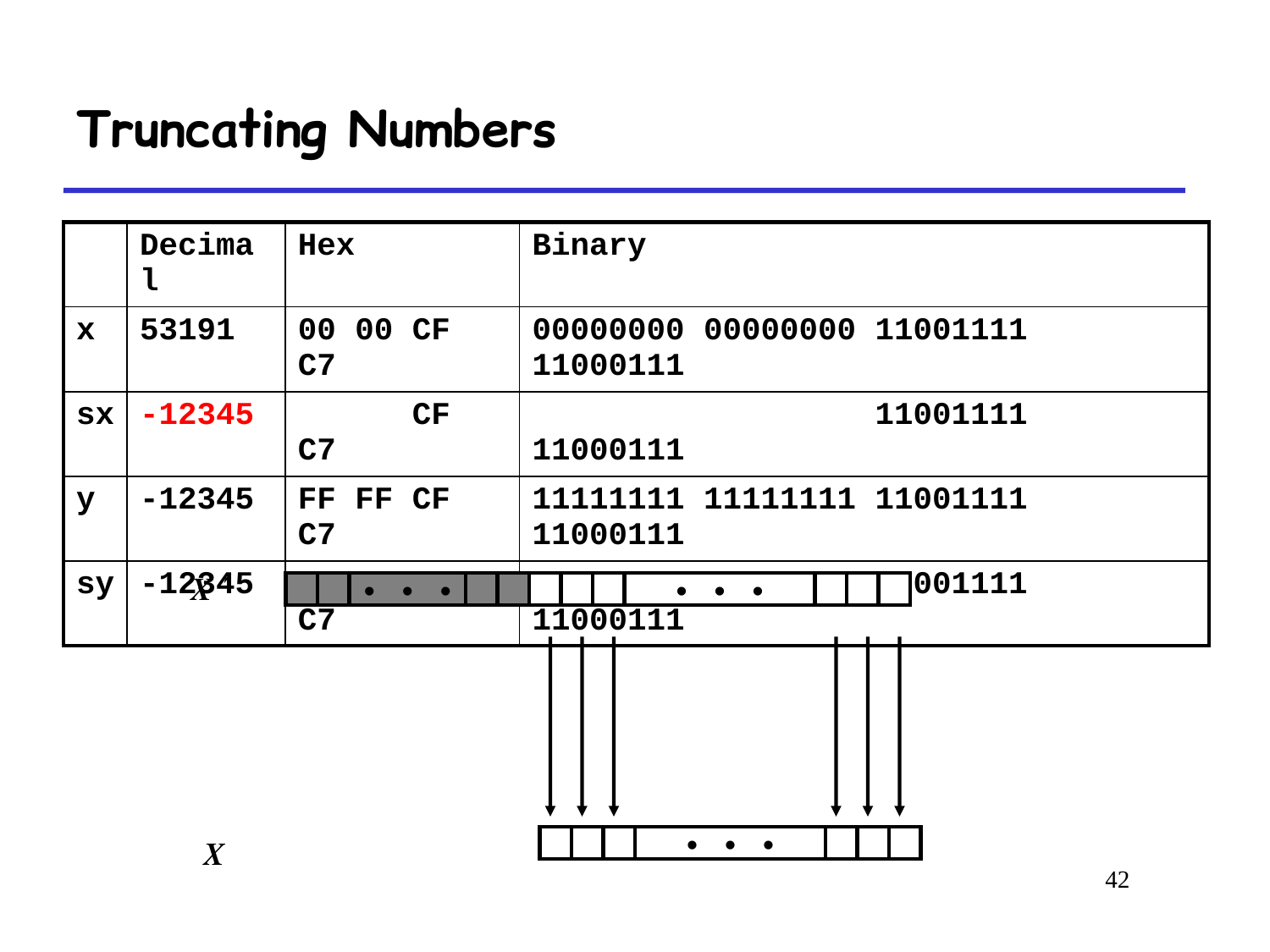

# Truncating Numbers
|  | Decimal | Hex | Binary |
| --- | --- | --- | --- |
| x | 53191 | 00 00 CF C7 | 00000000 00000000 11001111 11000111 |
| sx | -12345 | CF C7 | 11001111 11000111 |
| y | -12345 | FF FF CF C7 | 11111111 11111111 11001111 11000111 |
| sy | -12345 | CF C7 | 11001111 11000111 |
X ′

• • •

• • •

X

• • •

42